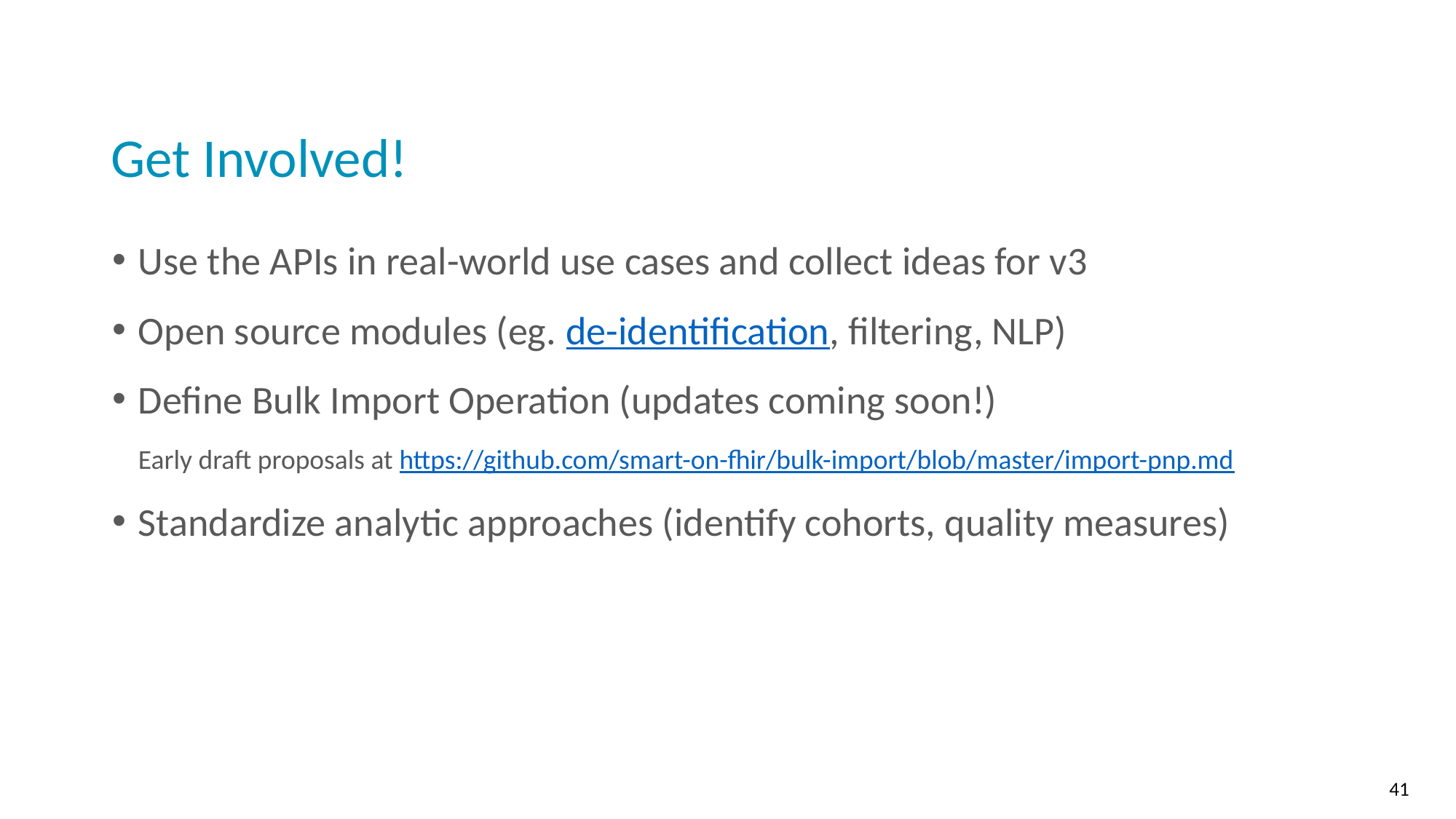

# Get Involved!
Use the APIs in real-world use cases and collect ideas for v3
Open source modules (eg. de-identification, filtering, NLP)
Define Bulk Import Operation (updates coming soon!)
Early draft proposals at https://github.com/smart-on-fhir/bulk-import/blob/master/import-pnp.md
Standardize analytic approaches (identify cohorts, quality measures)